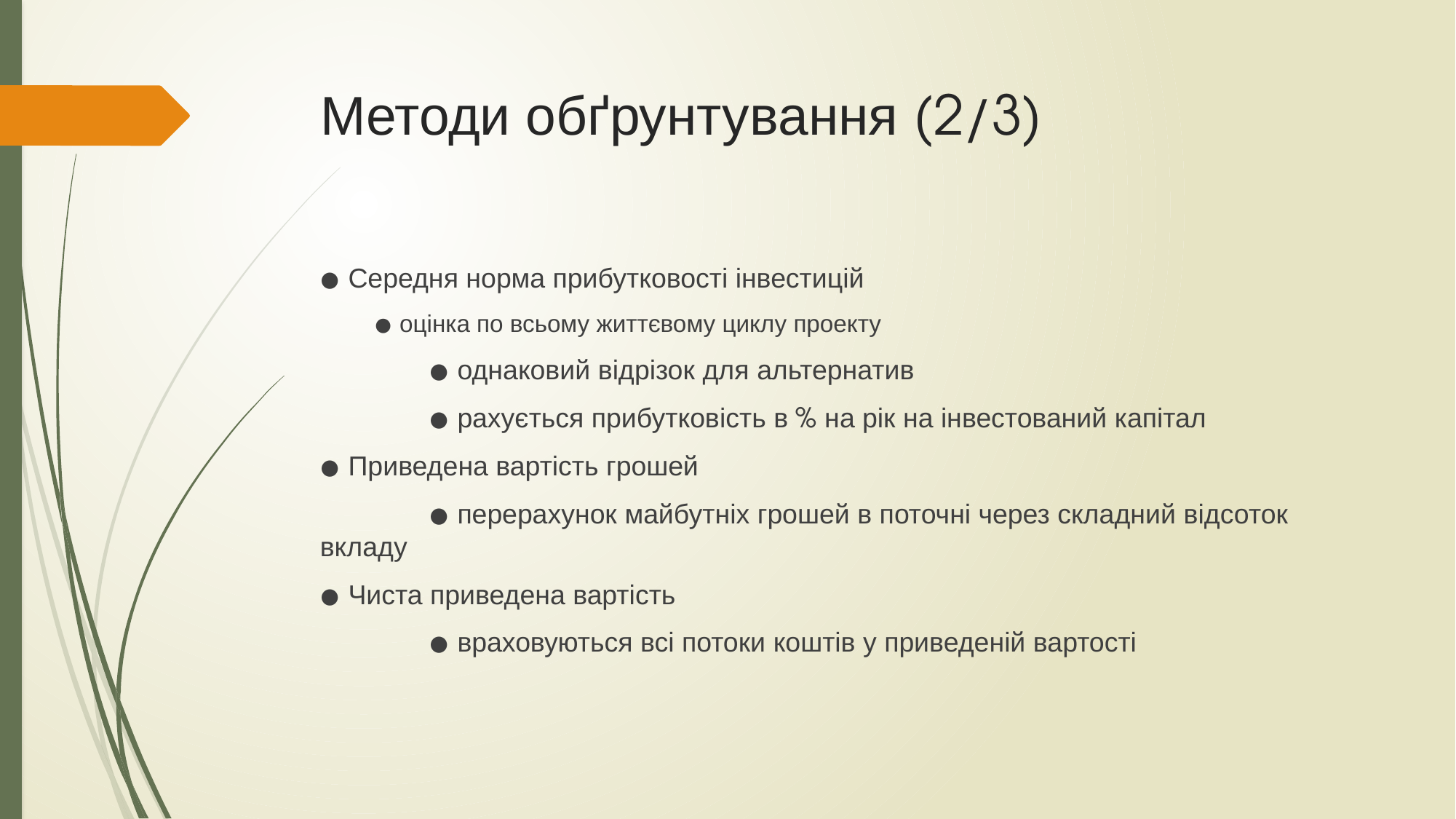

# Методи обґрунтування (2/3)
● Середня норма прибутковості інвестицій
● оцінка по всьому життєвому циклу проекту
	● однаковий відрізок для альтернатив
	● рахується прибутковість в % на рік на інвестований капітал
● Приведена вартість грошей
	● перерахунок майбутніх грошей в поточні через складний відсоток вкладу
● Чиста приведена вартість
	● враховуються всі потоки коштів у приведеній вартості